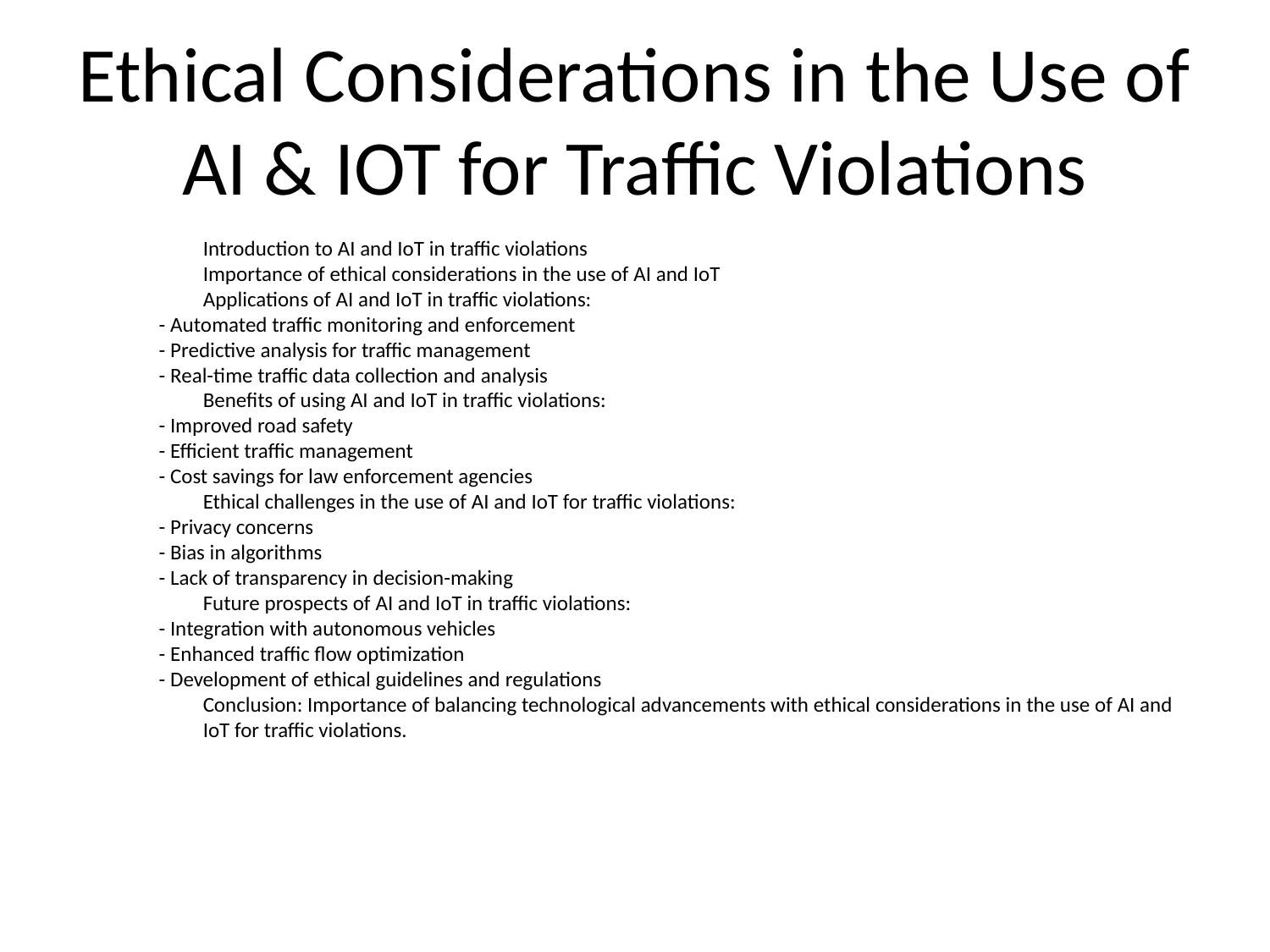

# Ethical Considerations in the Use of AI & IOT for Traffic Violations

Introduction to AI and IoT in traffic violations
Importance of ethical considerations in the use of AI and IoT
Applications of AI and IoT in traffic violations:
    - Automated traffic monitoring and enforcement
    - Predictive analysis for traffic management
    - Real-time traffic data collection and analysis
Benefits of using AI and IoT in traffic violations:
    - Improved road safety
    - Efficient traffic management
    - Cost savings for law enforcement agencies
Ethical challenges in the use of AI and IoT for traffic violations:
    - Privacy concerns
    - Bias in algorithms
    - Lack of transparency in decision-making
Future prospects of AI and IoT in traffic violations:
    - Integration with autonomous vehicles
    - Enhanced traffic flow optimization
    - Development of ethical guidelines and regulations
Conclusion: Importance of balancing technological advancements with ethical considerations in the use of AI and IoT for traffic violations.